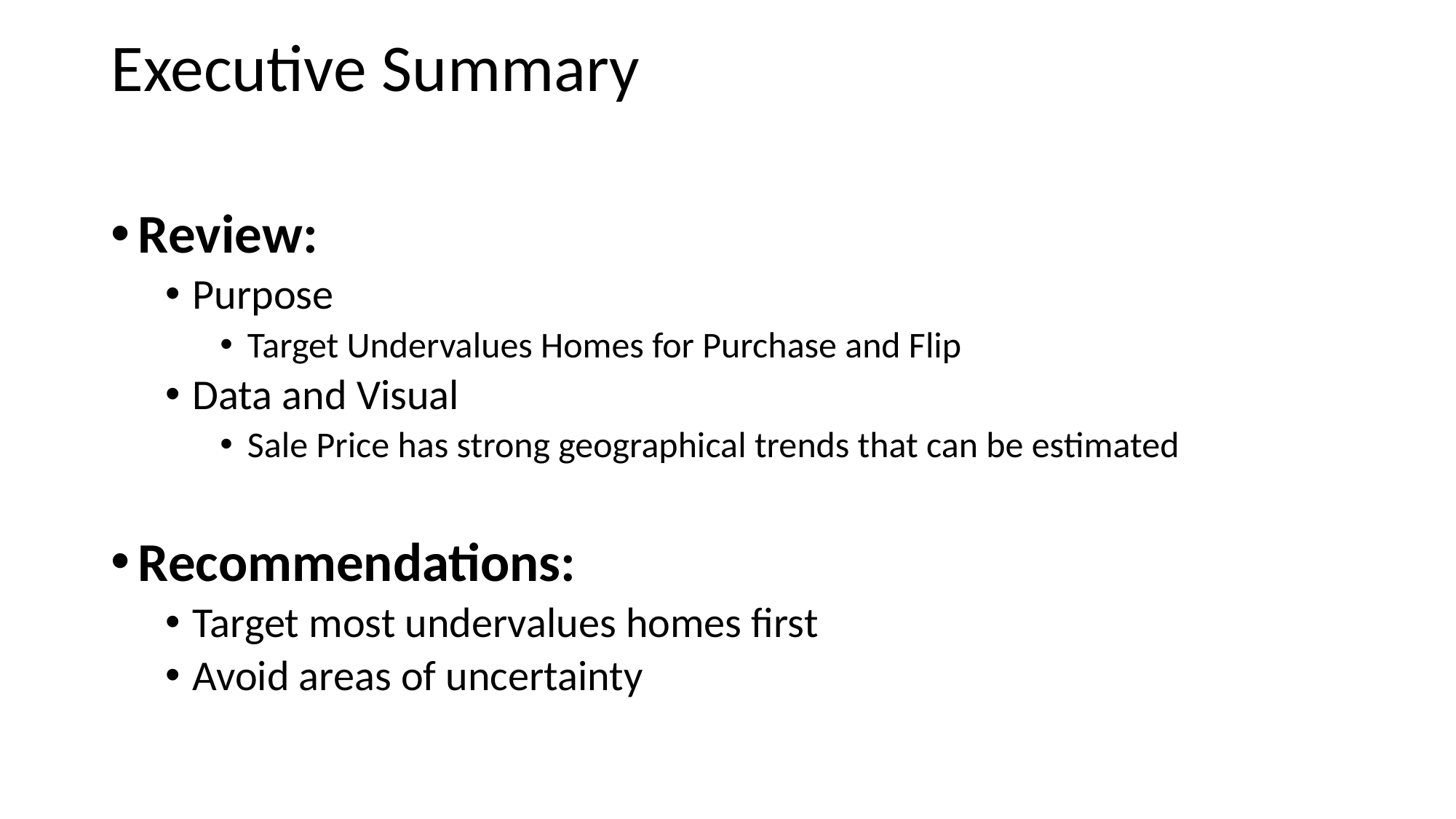

# Executive Summary
Review:
Purpose
Target Undervalues Homes for Purchase and Flip
Data and Visual
Sale Price has strong geographical trends that can be estimated

Recommendations:
Target most undervalues homes first
Avoid areas of uncertainty